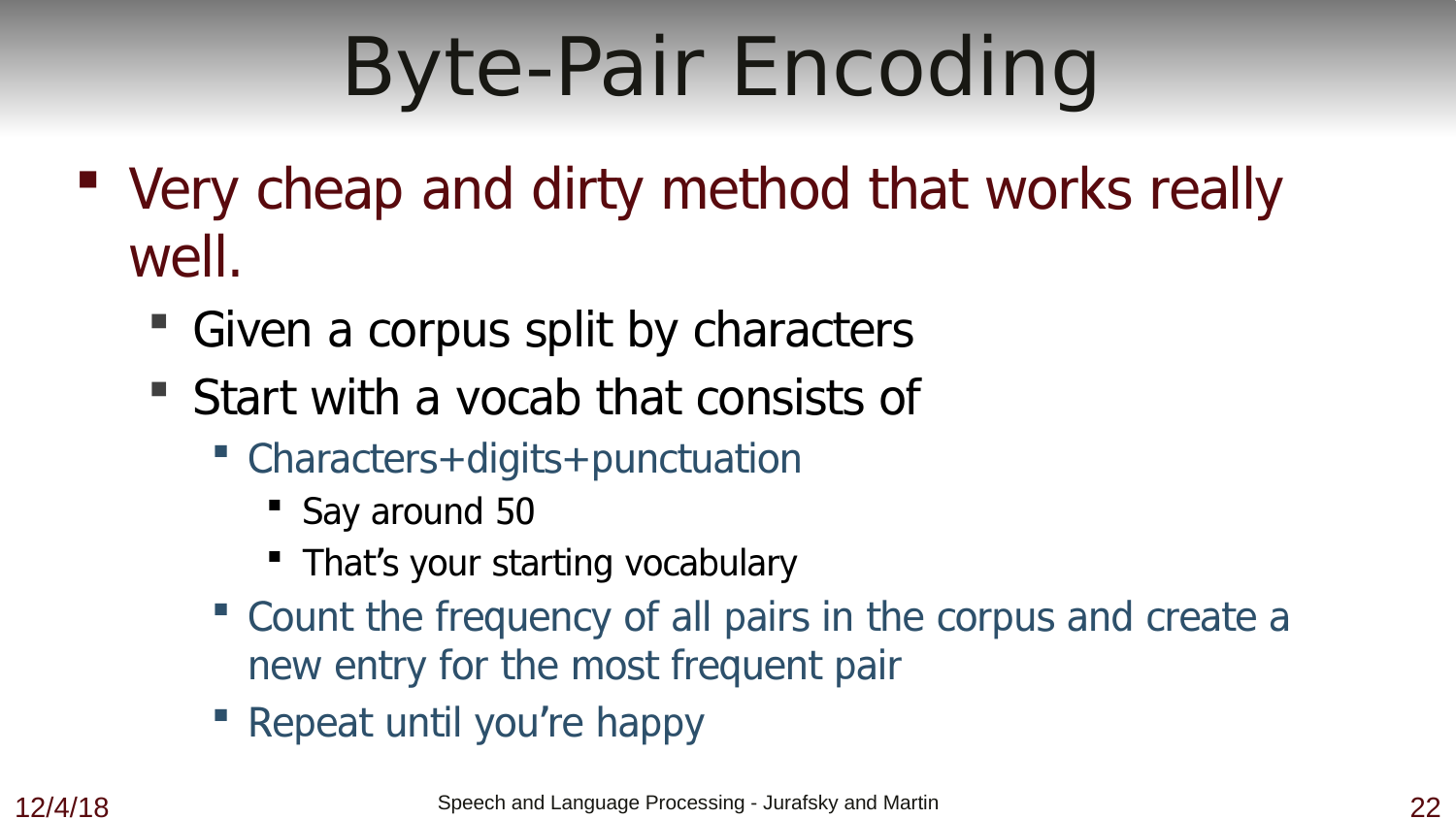

# Byte-Pair Encoding
Very cheap and dirty method that works really well.
Given a corpus split by characters
Start with a vocab that consists of
Characters+digits+punctuation
Say around 50
That’s your starting vocabulary
Count the frequency of all pairs in the corpus and create a new entry for the most frequent pair
Repeat until you’re happy
12/4/18
                                         Speech and Language Processing - Jurafsky and Martin
22